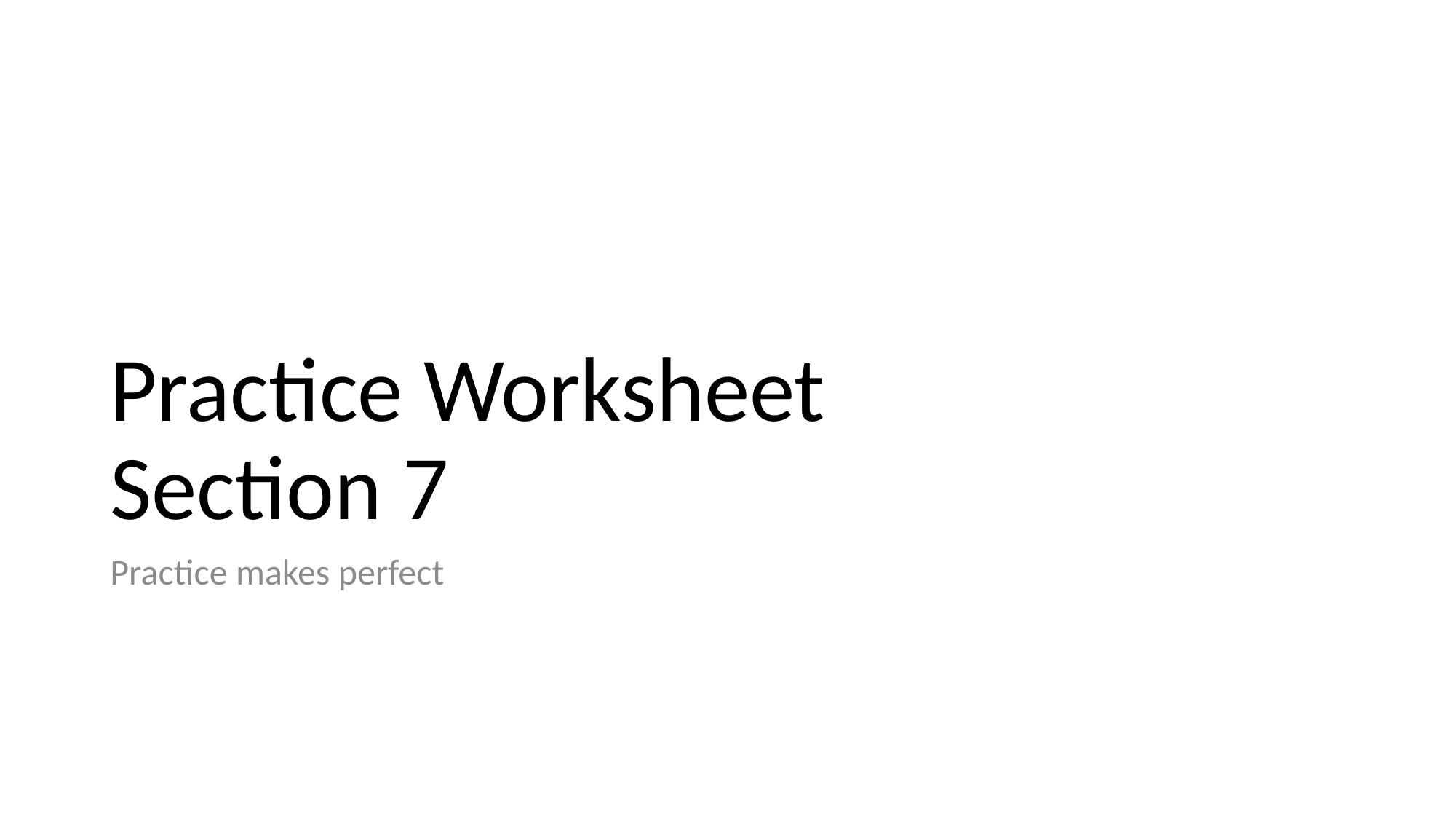

# Practice Worksheet Section 7
Practice makes perfect